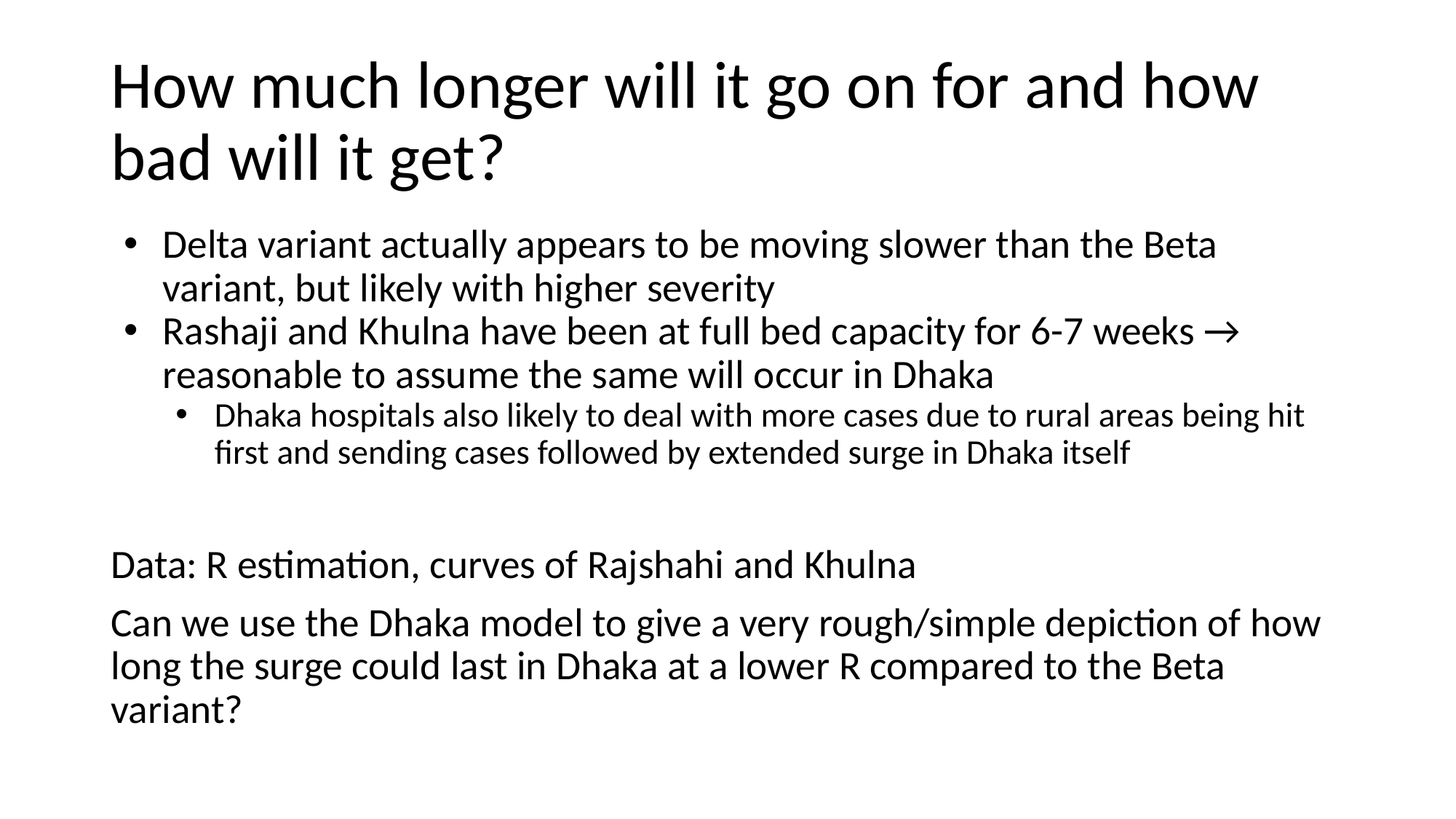

# How much longer will it go on for and how bad will it get?
Delta variant actually appears to be moving slower than the Beta variant, but likely with higher severity
Rashaji and Khulna have been at full bed capacity for 6-7 weeks → reasonable to assume the same will occur in Dhaka
Dhaka hospitals also likely to deal with more cases due to rural areas being hit first and sending cases followed by extended surge in Dhaka itself

Data: R estimation, curves of Rajshahi and Khulna
Can we use the Dhaka model to give a very rough/simple depiction of how long the surge could last in Dhaka at a lower R compared to the Beta variant?